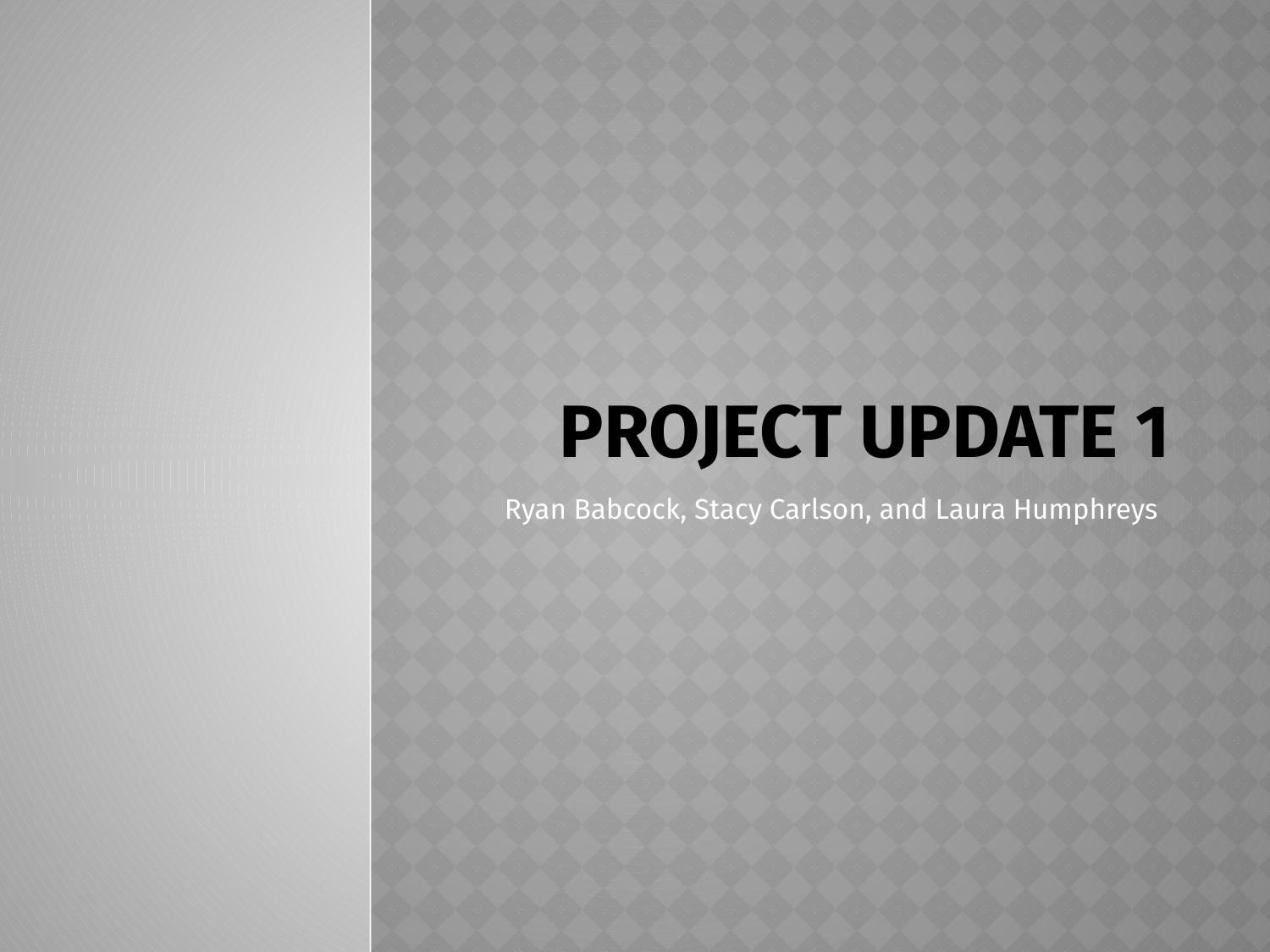

# Project Update 1
Ryan Babcock, Stacy Carlson, and Laura Humphreys